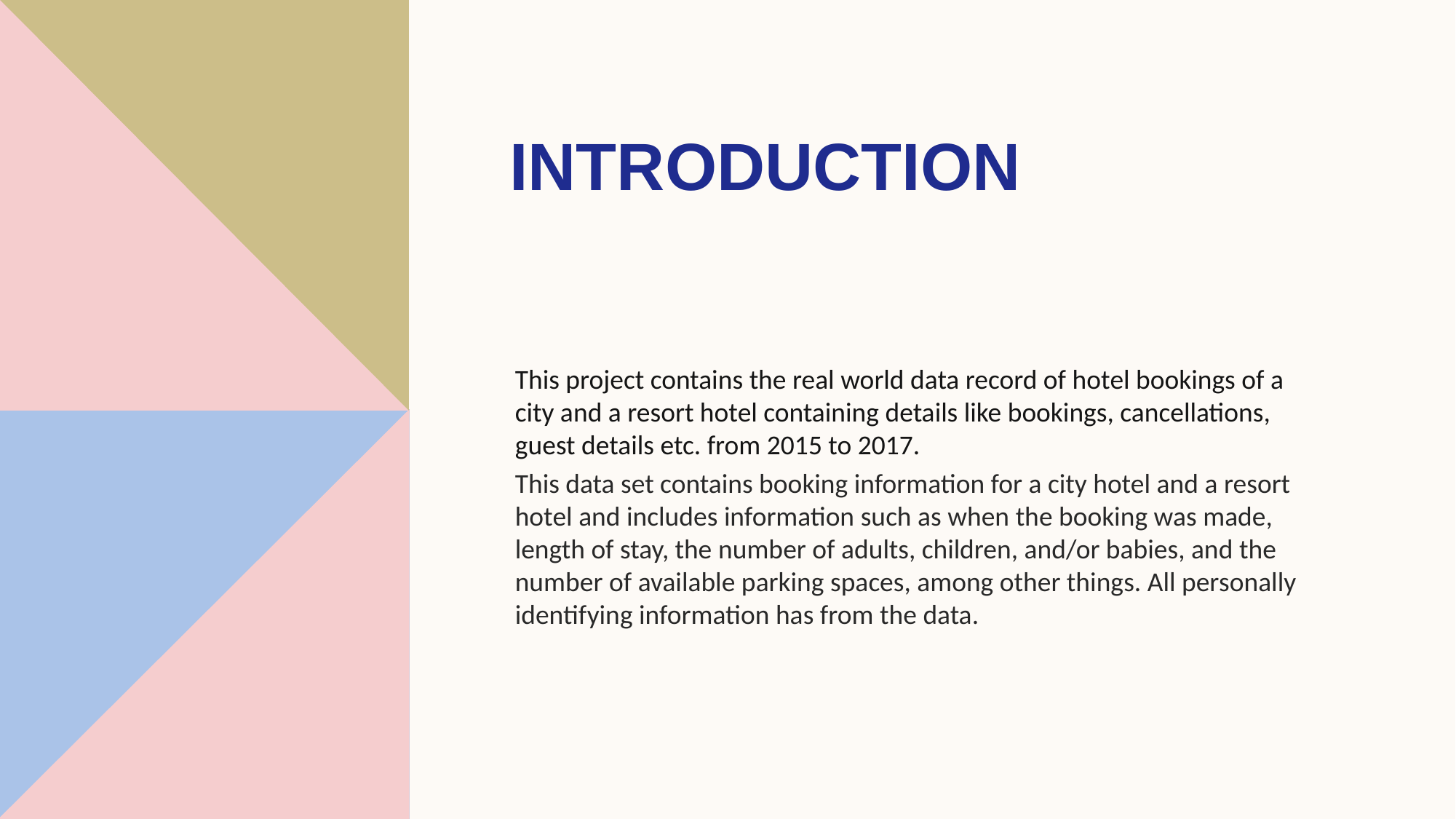

3
# Introduction
This project contains the real world data record of hotel bookings of a city and a resort hotel containing details like bookings, cancellations, guest details etc. from 2015 to 2017.
This data set contains booking information for a city hotel and a resort hotel and includes information such as when the booking was made, length of stay, the number of adults, children, and/or babies, and the number of available parking spaces, among other things. All personally identifying information has from the data.